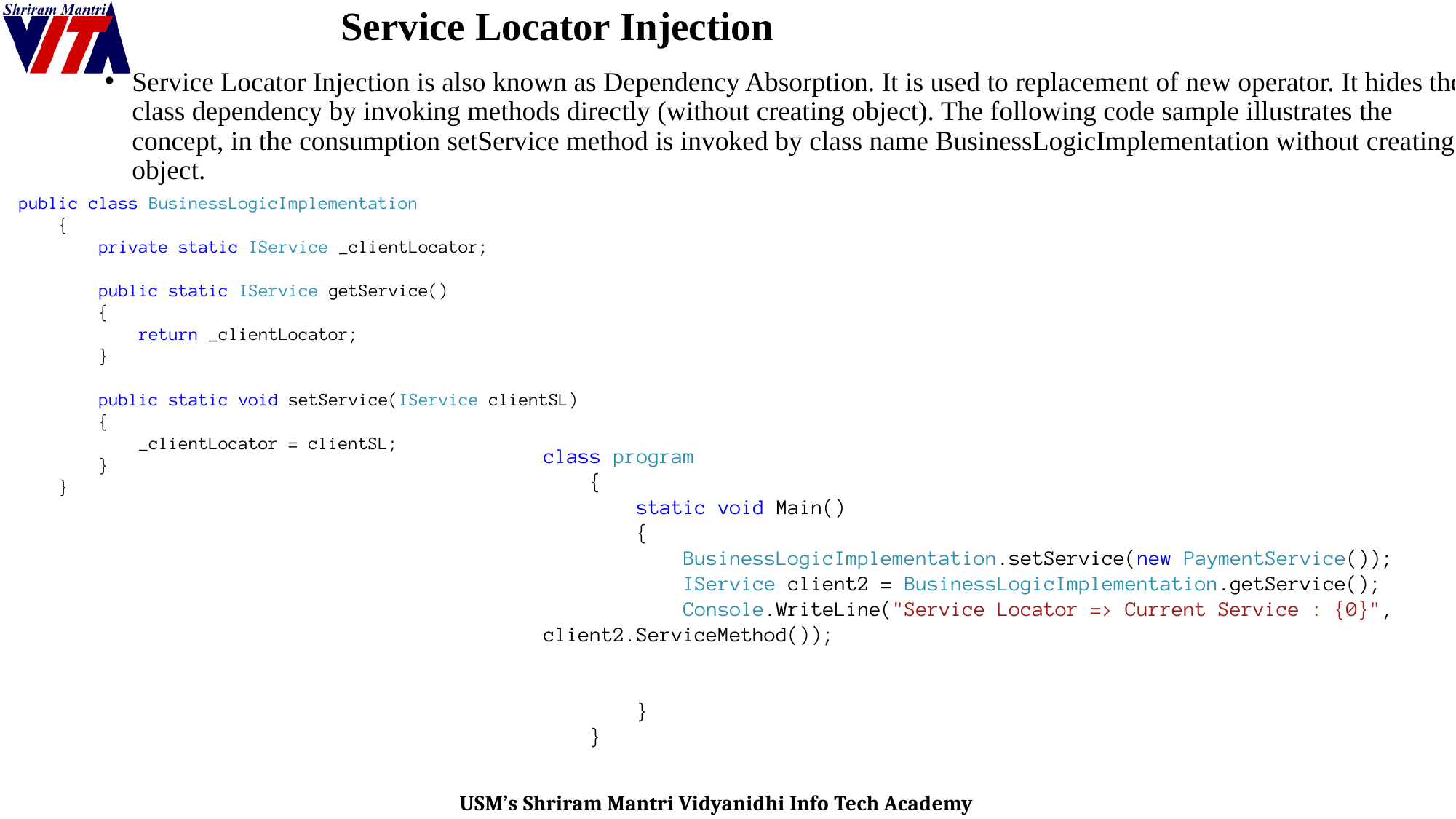

# Service Locator Injection
Service Locator Injection is also known as Dependency Absorption. It is used to replacement of new operator. It hides the class dependency by invoking methods directly (without creating object). The following code sample illustrates the concept, in the consumption setService method is invoked by class name BusinessLogicImplementation without creating object.

public class BusinessLogicImplementation
    {
        private static IService _clientLocator;

        public static IService getService()
        {
            return _clientLocator;
        }

        public static void setService(IService clientSL)
        {
            _clientLocator = clientSL;
        }
    }
class program
    {
        static void Main()
        {
            BusinessLogicImplementation.setService(new PaymentService());
            IService client2 = BusinessLogicImplementation.getService();
            Console.WriteLine("Service Locator => Current Service : {0}", client2.ServiceMethod());

        }
    }